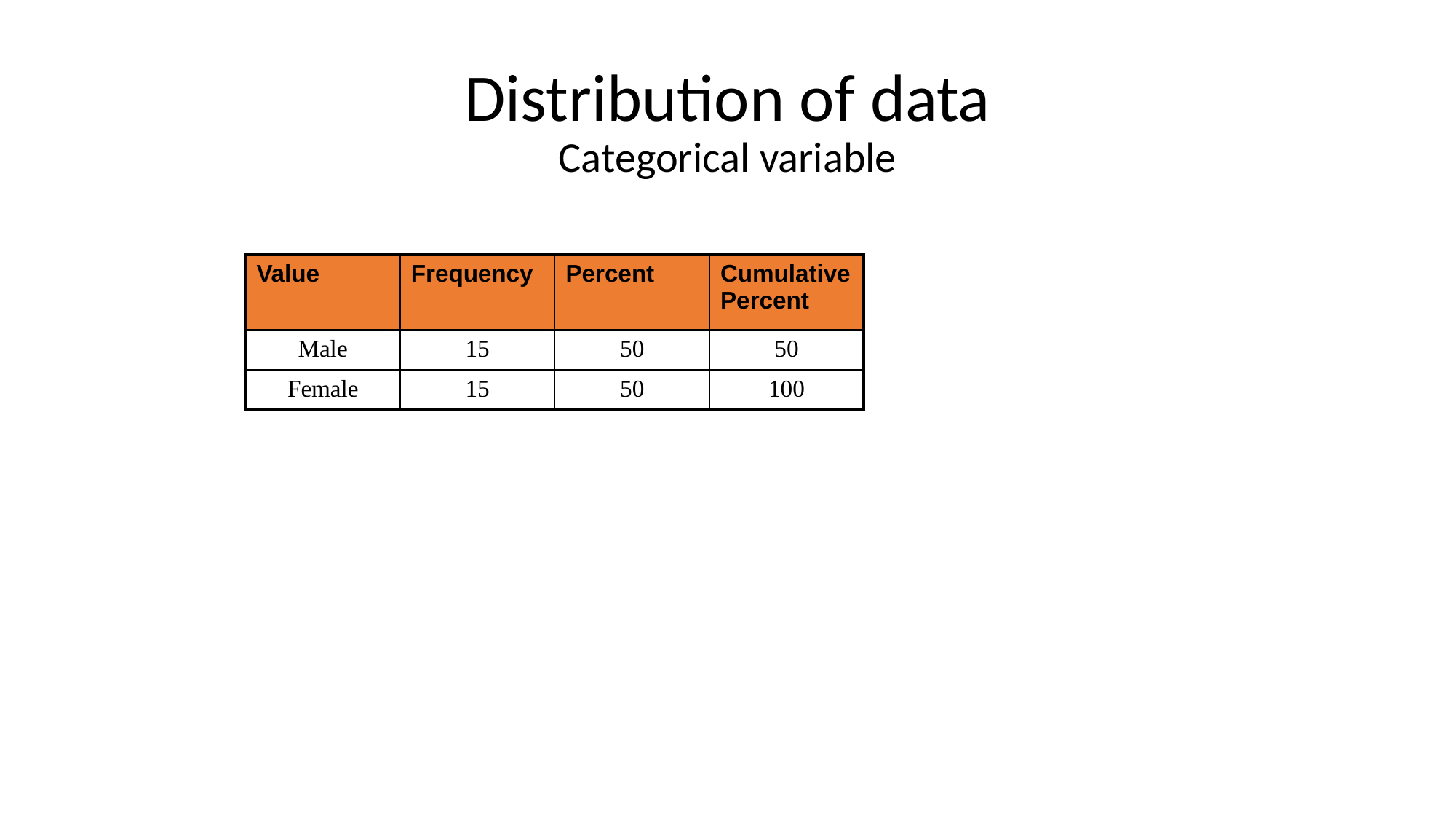

# Distribution of data Categorical variable

| Value | Frequency | Percent | Cumulative Percent |
| --- | --- | --- | --- |
| Male | 15 | 50 | 50 |
| Female | 15 | 50 | 100 |